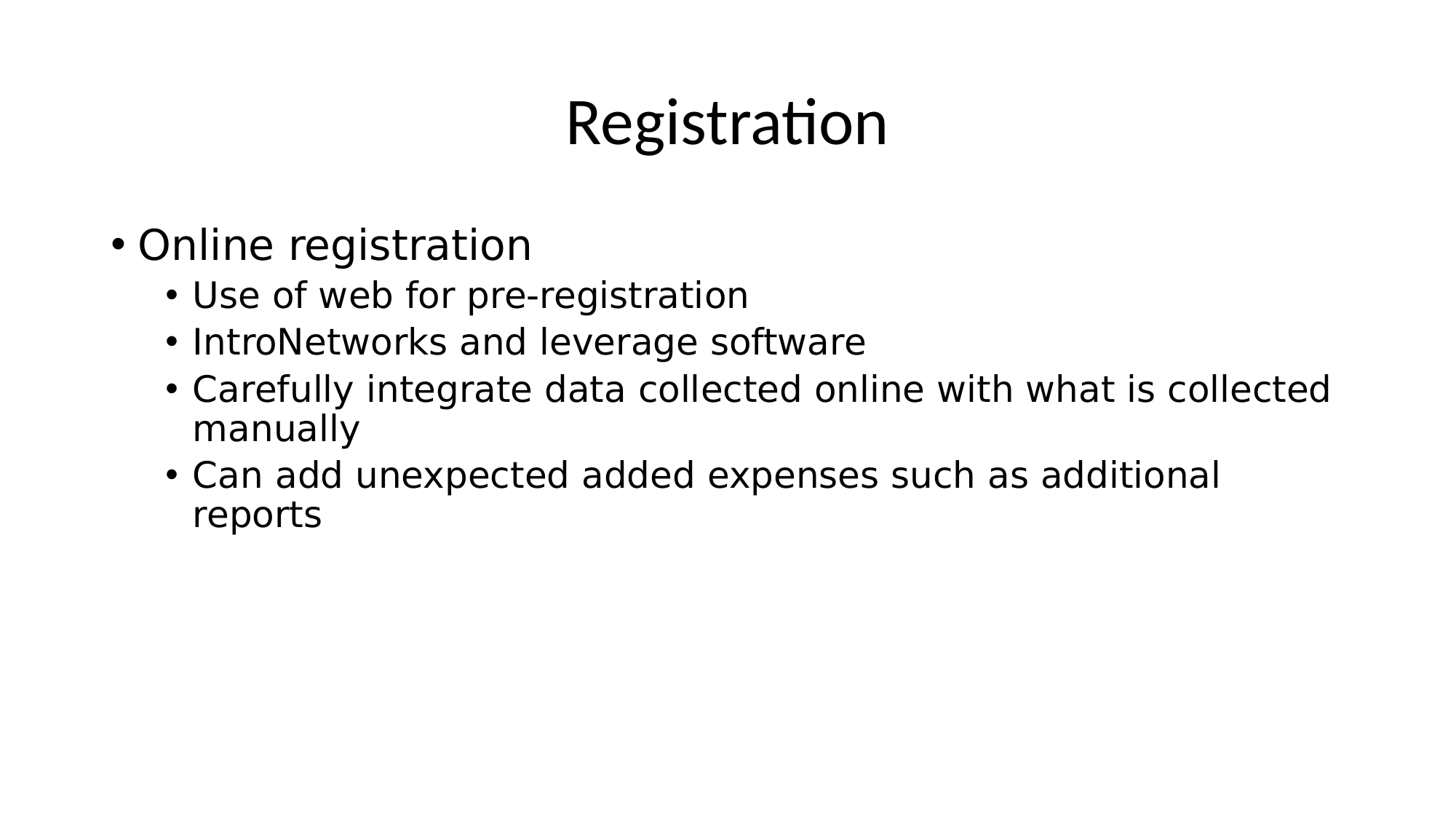

# Registration
Online registration
Use of web for pre-registration
IntroNetworks and leverage software
Carefully integrate data collected online with what is collected manually
Can add unexpected added expenses such as additional reports